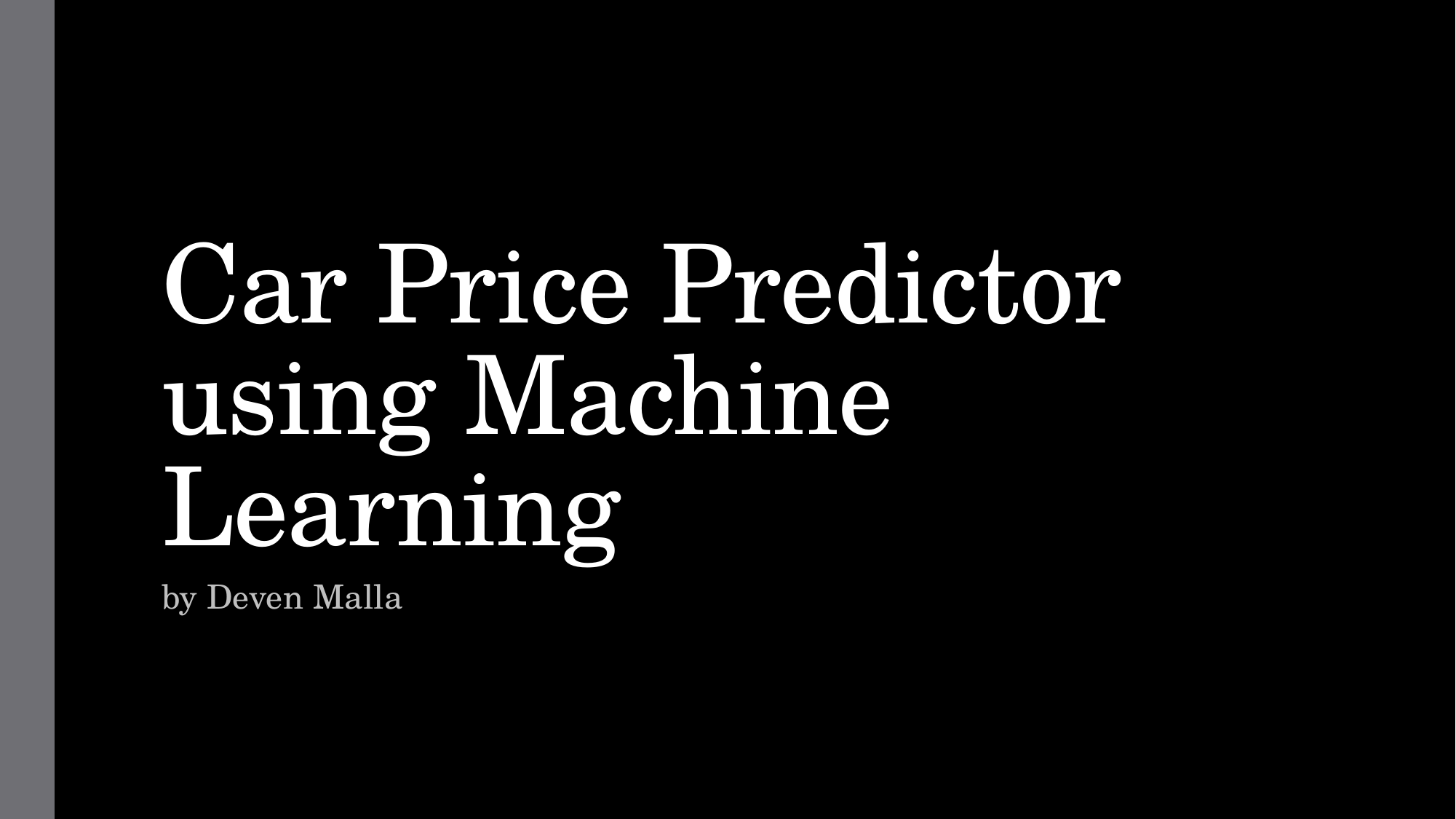

# Car Price Predictor using Machine Learning
by Deven Malla